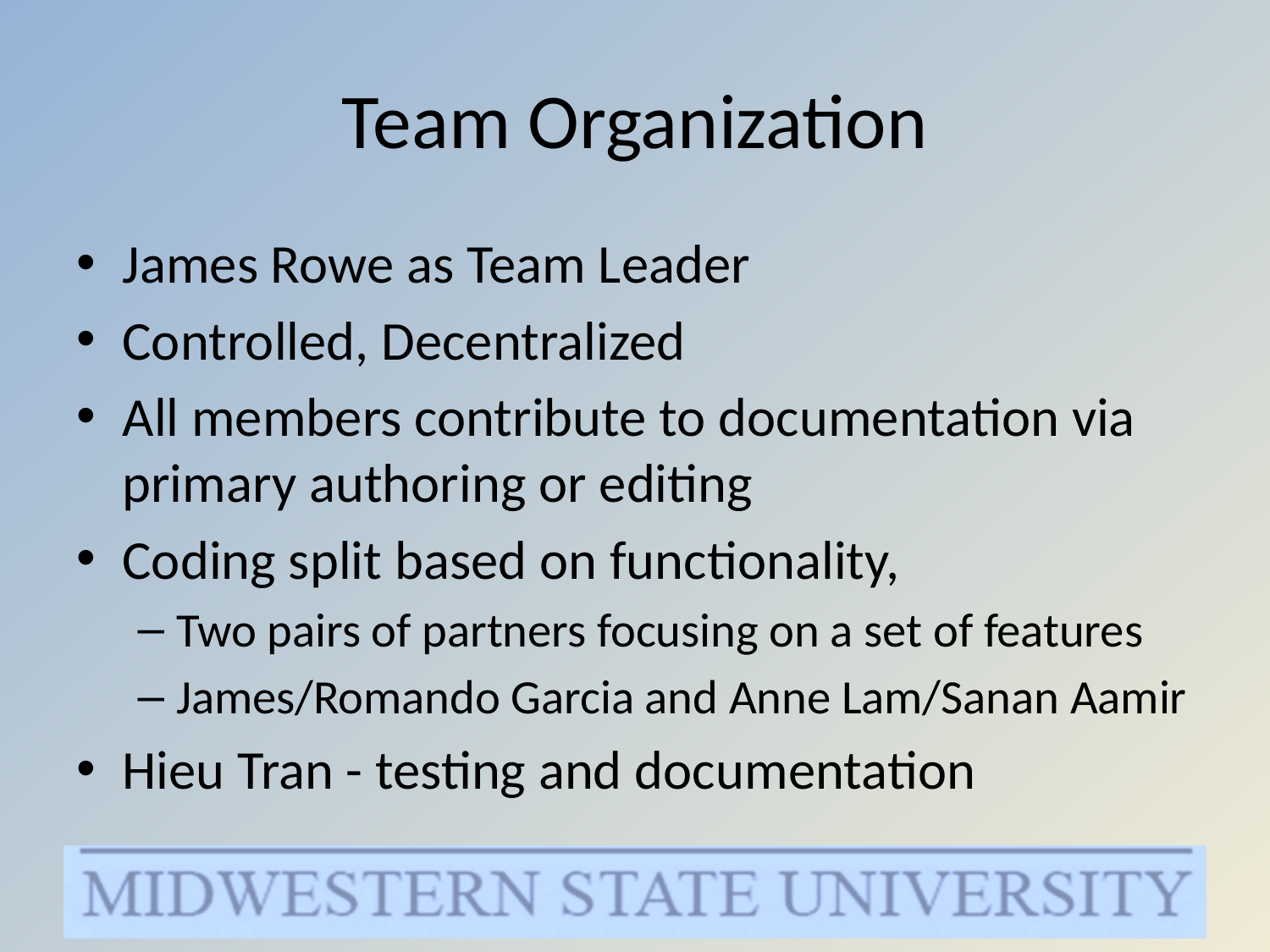

# Team Organization
James Rowe as Team Leader
Controlled, Decentralized
All members contribute to documentation via primary authoring or editing
Coding split based on functionality,
Two pairs of partners focusing on a set of features
James/Romando Garcia and Anne Lam/Sanan Aamir
Hieu Tran - testing and documentation